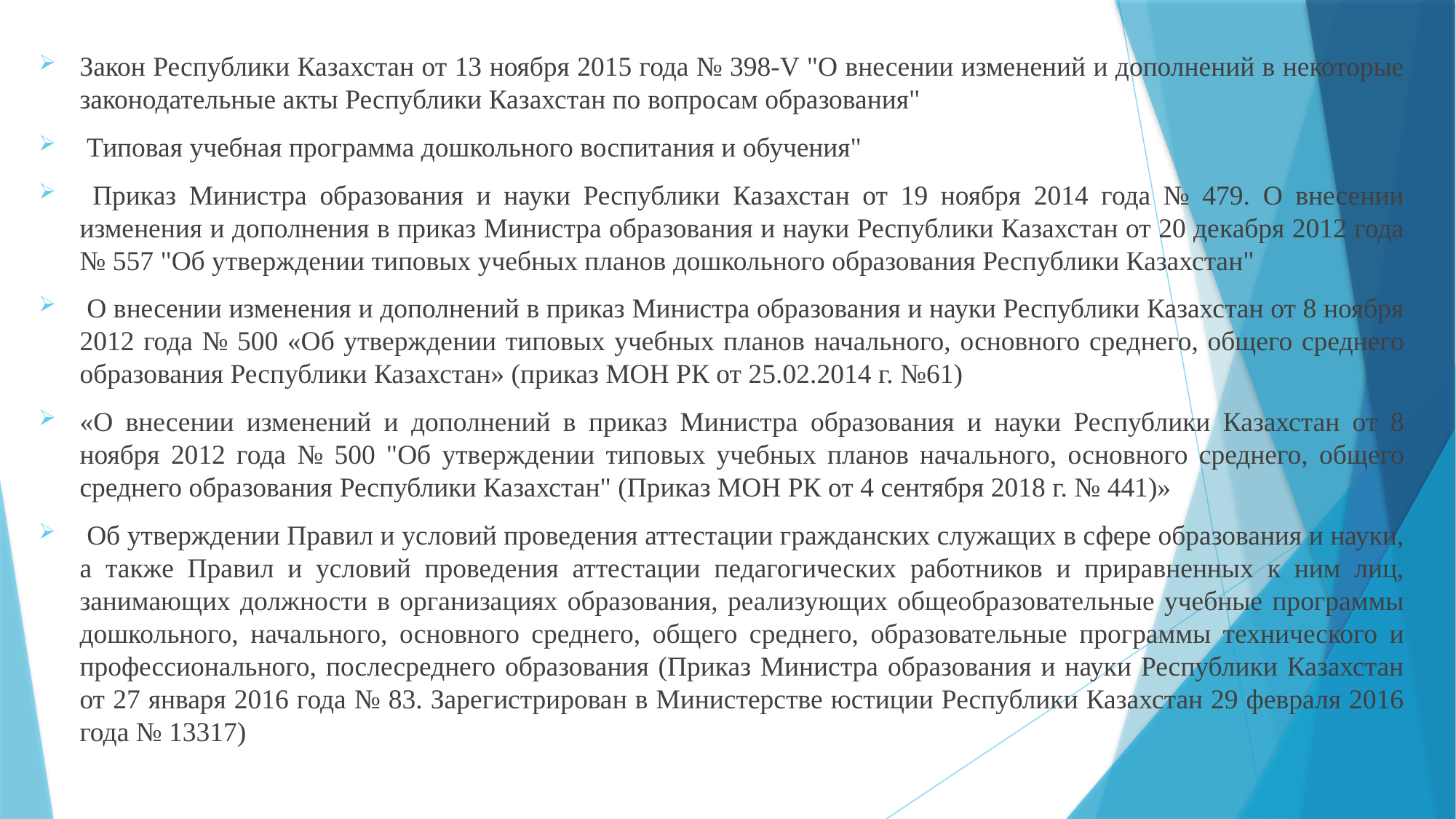

Закон Республики Казахстан от 13 ноября 2015 года № 398-V "О внесении изменений и дополнений в некоторые законодательные акты Республики Казахстан по вопросам образования"
 Типовая учебная программа дошкольного воспитания и обучения"
 Приказ Министра образования и науки Республики Казахстан от 19 ноября 2014 года № 479. О внесении изменения и дополнения в приказ Министра образования и науки Республики Казахстан от 20 декабря 2012 года № 557 "Об утверждении типовых учебных планов дошкольного образования Республики Казахстан"
 О внесении изменения и дополнений в приказ Министра образования и науки Республики Казахстан от 8 ноября 2012 года № 500 «Об утверждении типовых учебных планов начального, основного среднего, общего среднего образования Республики Казахстан» (приказ МОН РК от 25.02.2014 г. №61)
«О внесении изменений и дополнений в приказ Министра образования и науки Республики Казахстан от 8 ноября 2012 года № 500 "Об утверждении типовых учебных планов начального, основного среднего, общего среднего образования Республики Казахстан" (Приказ МОН РК от 4 сентября 2018 г. № 441)»
 Об утверждении Правил и условий проведения аттестации гражданских служащих в сфере образования и науки, а также Правил и условий проведения аттестации педагогических работников и приравненных к ним лиц, занимающих должности в организациях образования, реализующих общеобразовательные учебные программы дошкольного, начального, основного среднего, общего среднего, образовательные программы технического и профессионального, послесреднего образования (Приказ Министра образования и науки Республики Казахстан от 27 января 2016 года № 83. Зарегистрирован в Министерстве юстиции Республики Казахстан 29 февраля 2016 года № 13317)